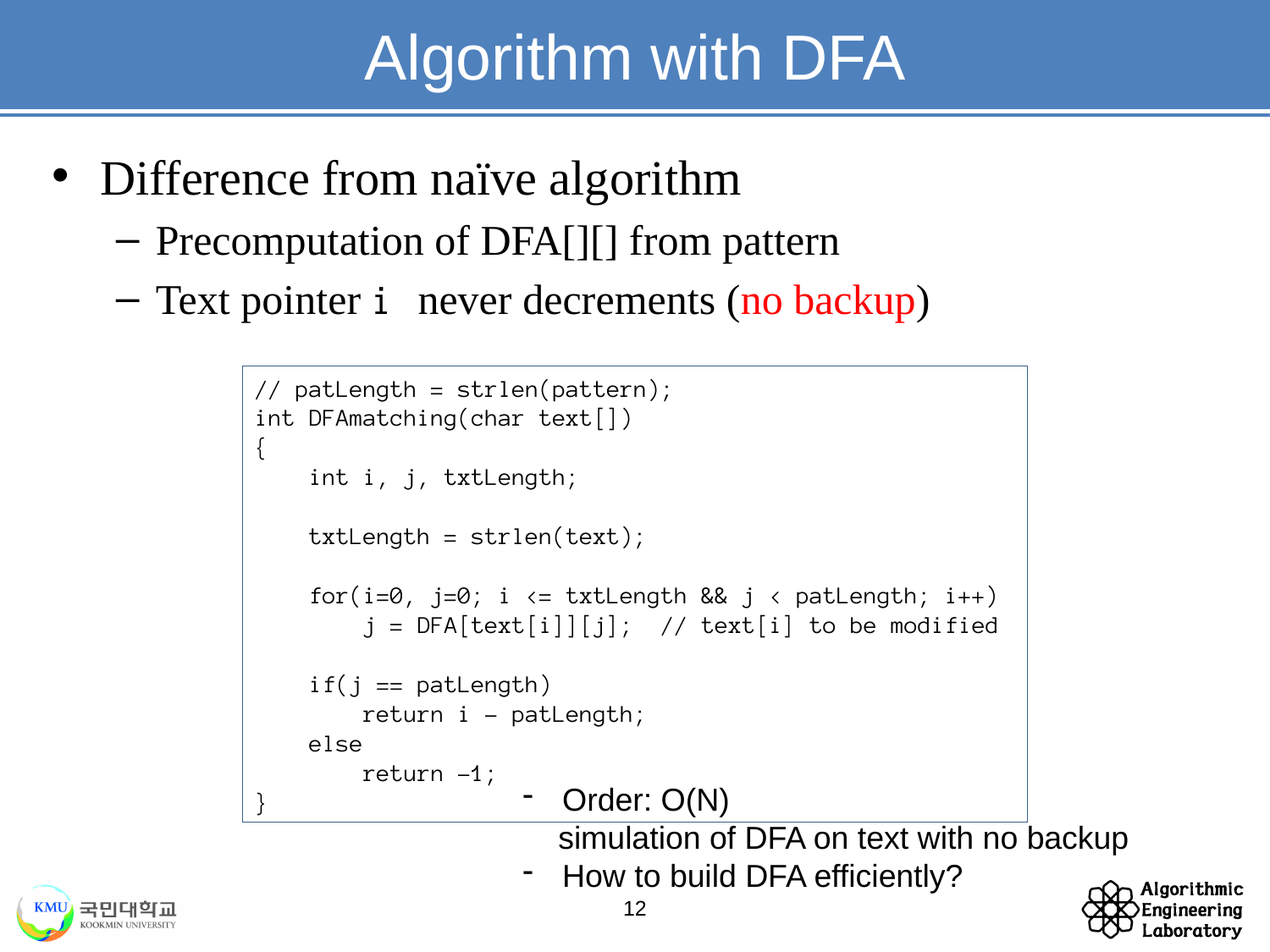

# Algorithm with DFA
Difference from naïve algorithm
Precomputation of DFA[][] from pattern
Text pointer i never decrements (no backup)
// patLength = strlen(pattern);
int DFAmatching(char text[])
{
    int i, j, txtLength;

    txtLength = strlen(text);

    for(i=0, j=0; i <= txtLength && j < patLength; i++)
        j = DFA[text[i]][j];  // text[i] to be modified

    if(j == patLength)
        return i - patLength;
    else
        return -1;
}
Order: O(N)
    simulation of DFA on text with no backup
How to build DFA efficiently?
12